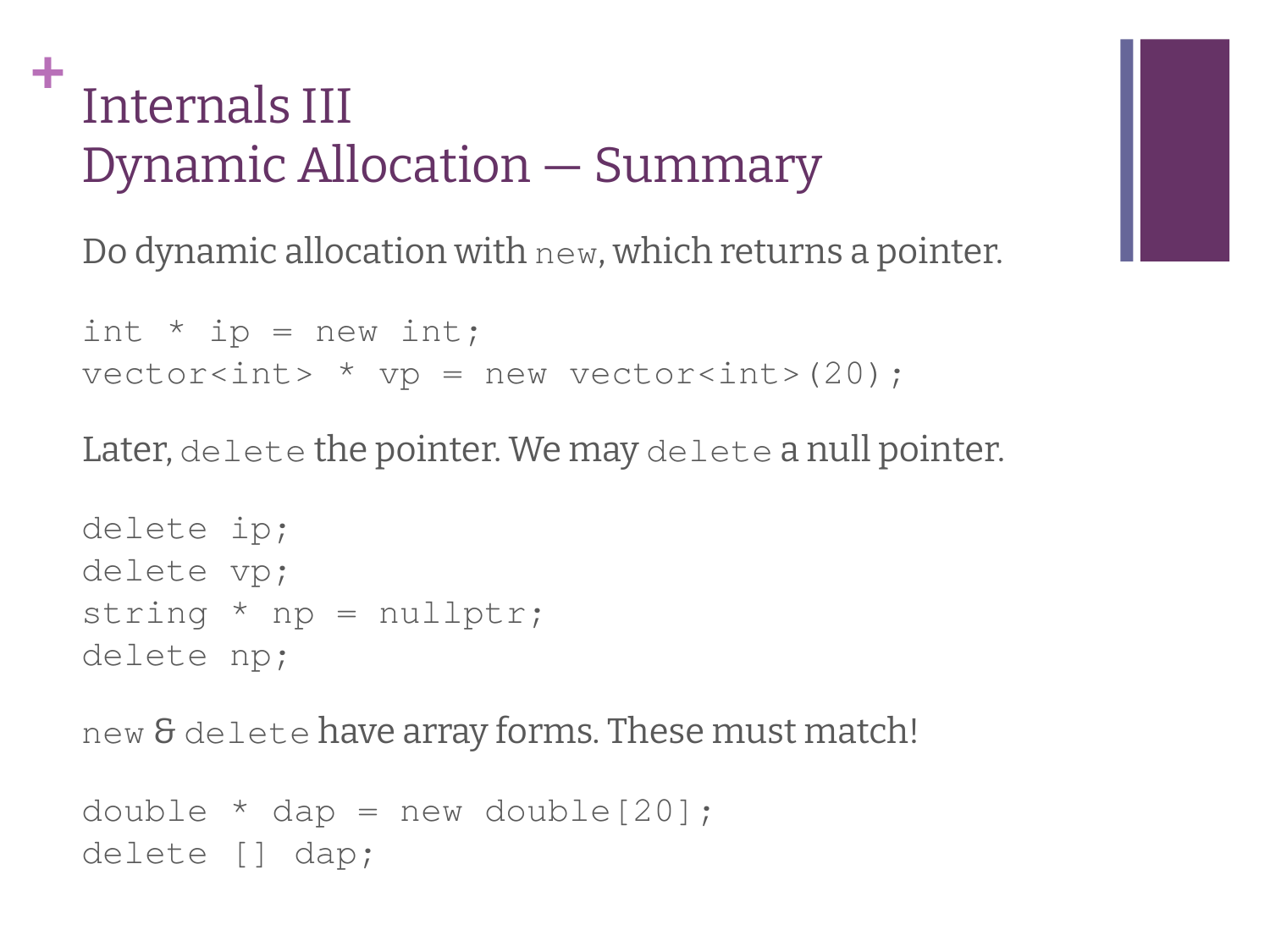

# Internals III Dynamic Allocation — Summary
Do dynamic allocation with new, which returns a pointer.
int * ip = new int;
vector<int> * vp = new vector<int>(20);
Later, delete the pointer. We may delete a null pointer.
delete ip;
delete vp;
string * np = nullptr;
delete np;
new & delete have array forms. These must match!
double * dap = new double[20];
delete [] dap;